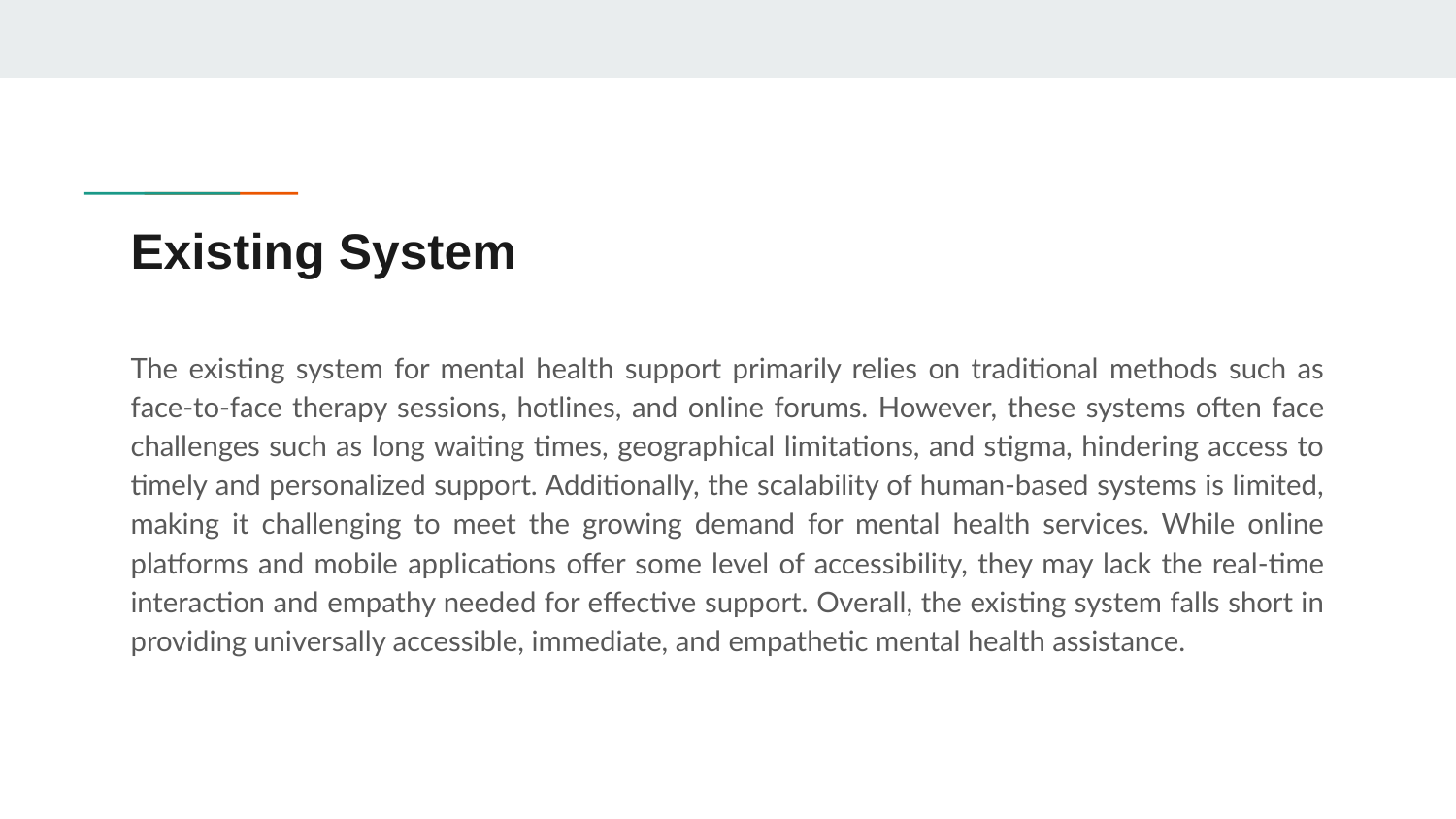

# Existing System
The existing system for mental health support primarily relies on traditional methods such as face-to-face therapy sessions, hotlines, and online forums. However, these systems often face challenges such as long waiting times, geographical limitations, and stigma, hindering access to timely and personalized support. Additionally, the scalability of human-based systems is limited, making it challenging to meet the growing demand for mental health services. While online platforms and mobile applications offer some level of accessibility, they may lack the real-time interaction and empathy needed for effective support. Overall, the existing system falls short in providing universally accessible, immediate, and empathetic mental health assistance.